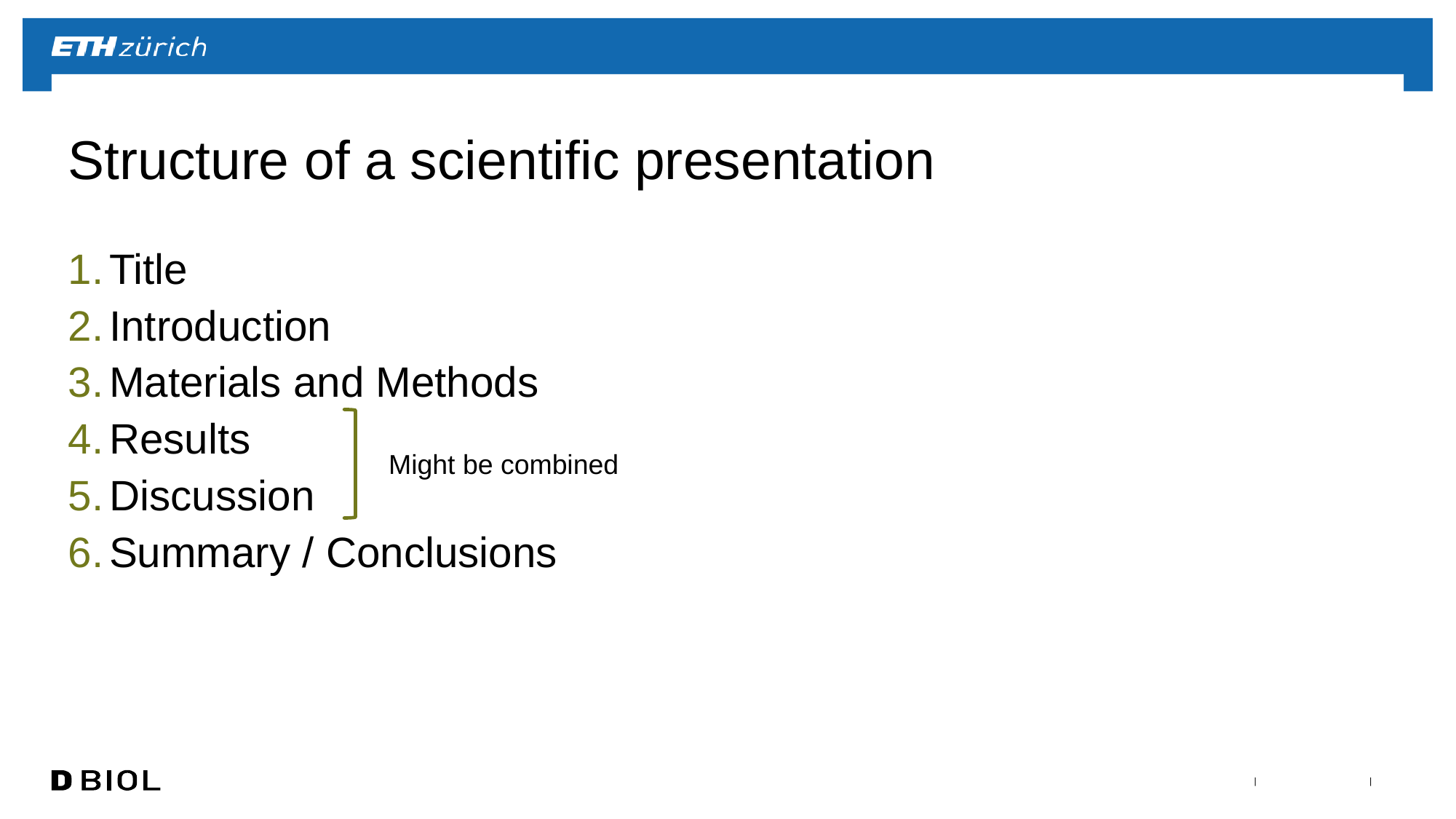

# Structure of a scientific presentation
Title
Introduction
Materials and Methods
Results
Discussion
Summary / Conclusions

Might be combined